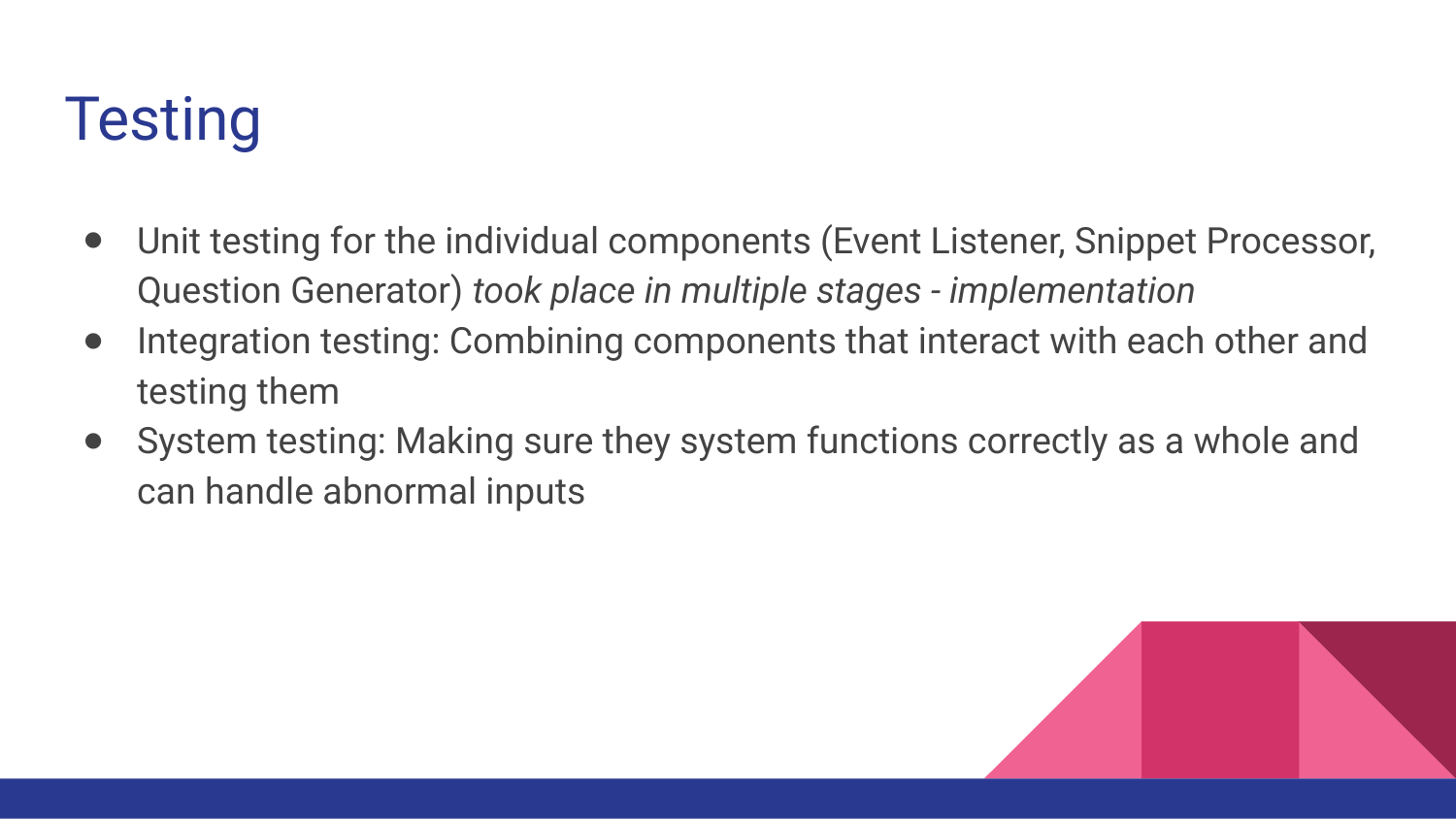

# Testing
Unit testing for the individual components (Event Listener, Snippet Processor, Question Generator) took place in multiple stages - implementation
Integration testing: Combining components that interact with each other and testing them
System testing: Making sure they system functions correctly as a whole and can handle abnormal inputs